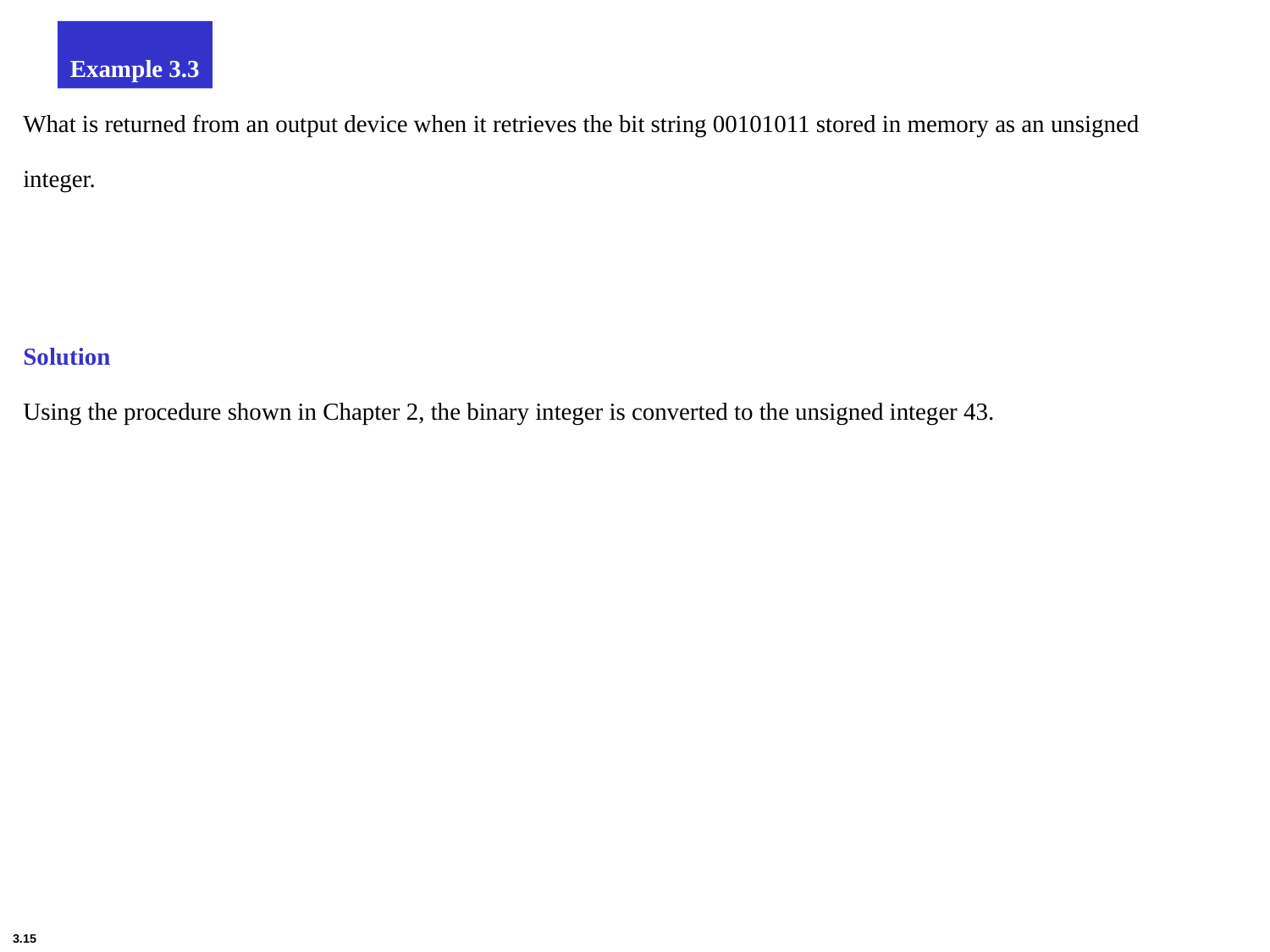

Example 3.3
What is returned from an output device when it retrieves the bit string 00101011 stored in memory as an unsigned integer.
Solution
Using the procedure shown in Chapter 2, the binary integer is converted to the unsigned integer 43.
3.15